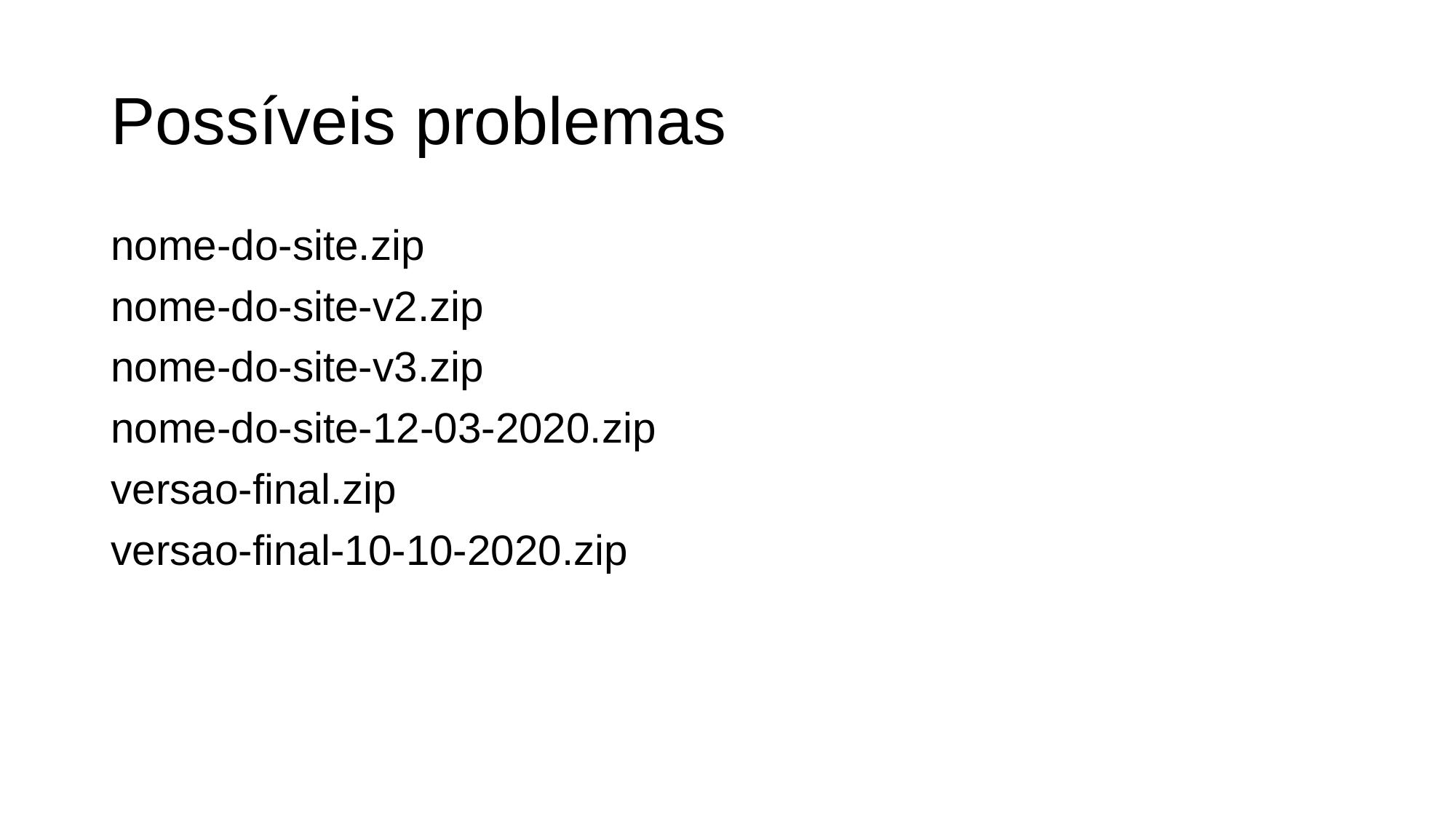

# Possíveis problemas
nome-do-site.zip
nome-do-site-v2.zip
nome-do-site-v3.zip
nome-do-site-12-03-2020.zip
versao-final.zip
versao-final-10-10-2020.zip